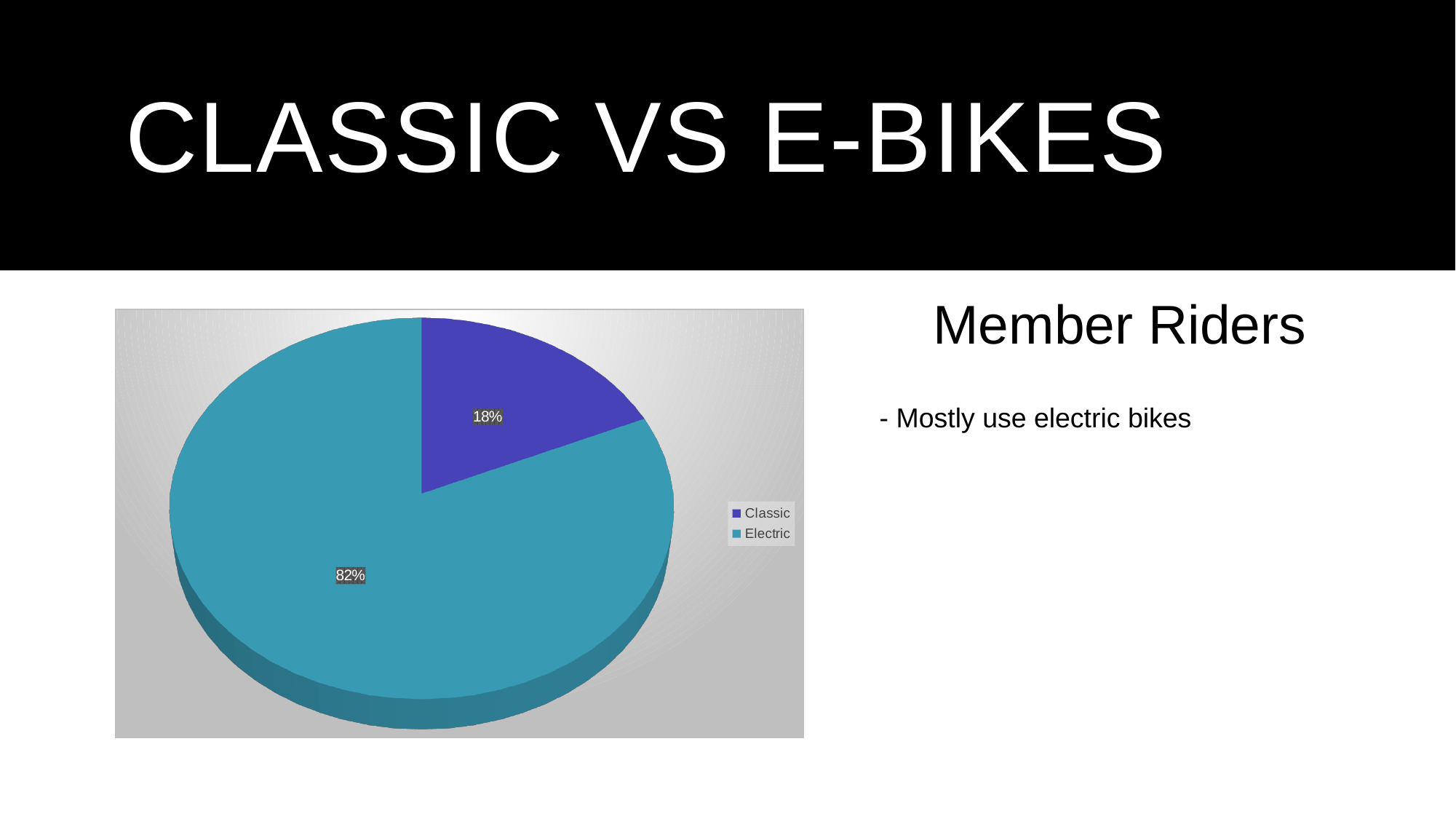

# Classic vs e-bikes
Member Riders

[unsupported chart]

- Mostly use electric bikes